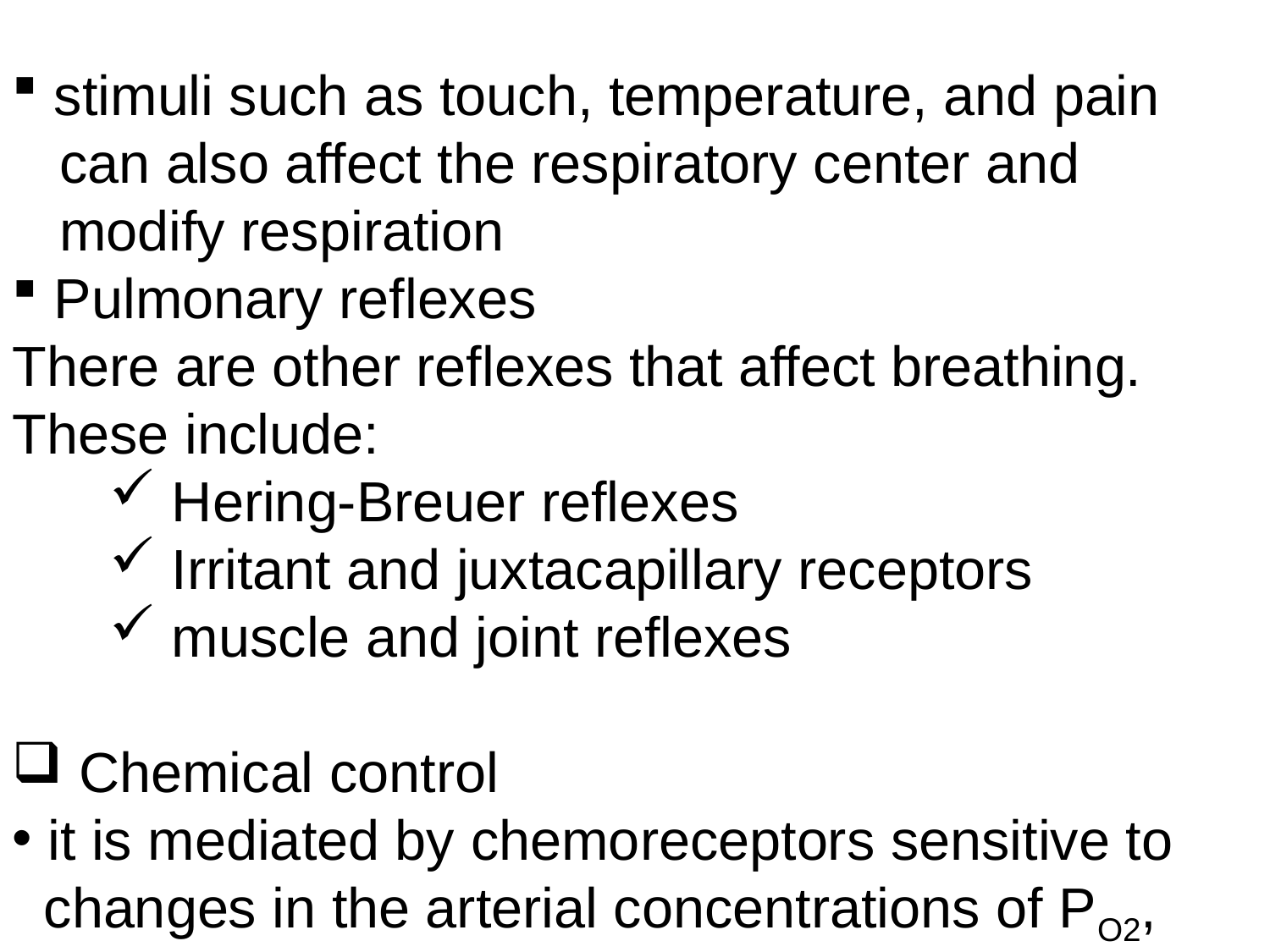

stimuli such as touch, temperature, and pain
   can also affect the respiratory center and
   modify respiration
 Pulmonary reflexes
There are other reflexes that affect breathing. These include:
 Hering-Breuer reflexes
 Irritant and juxtacapillary receptors
 muscle and joint reflexes

 Chemical control
 it is mediated by chemoreceptors sensitive to
  changes in the arterial concentrations of PO2,